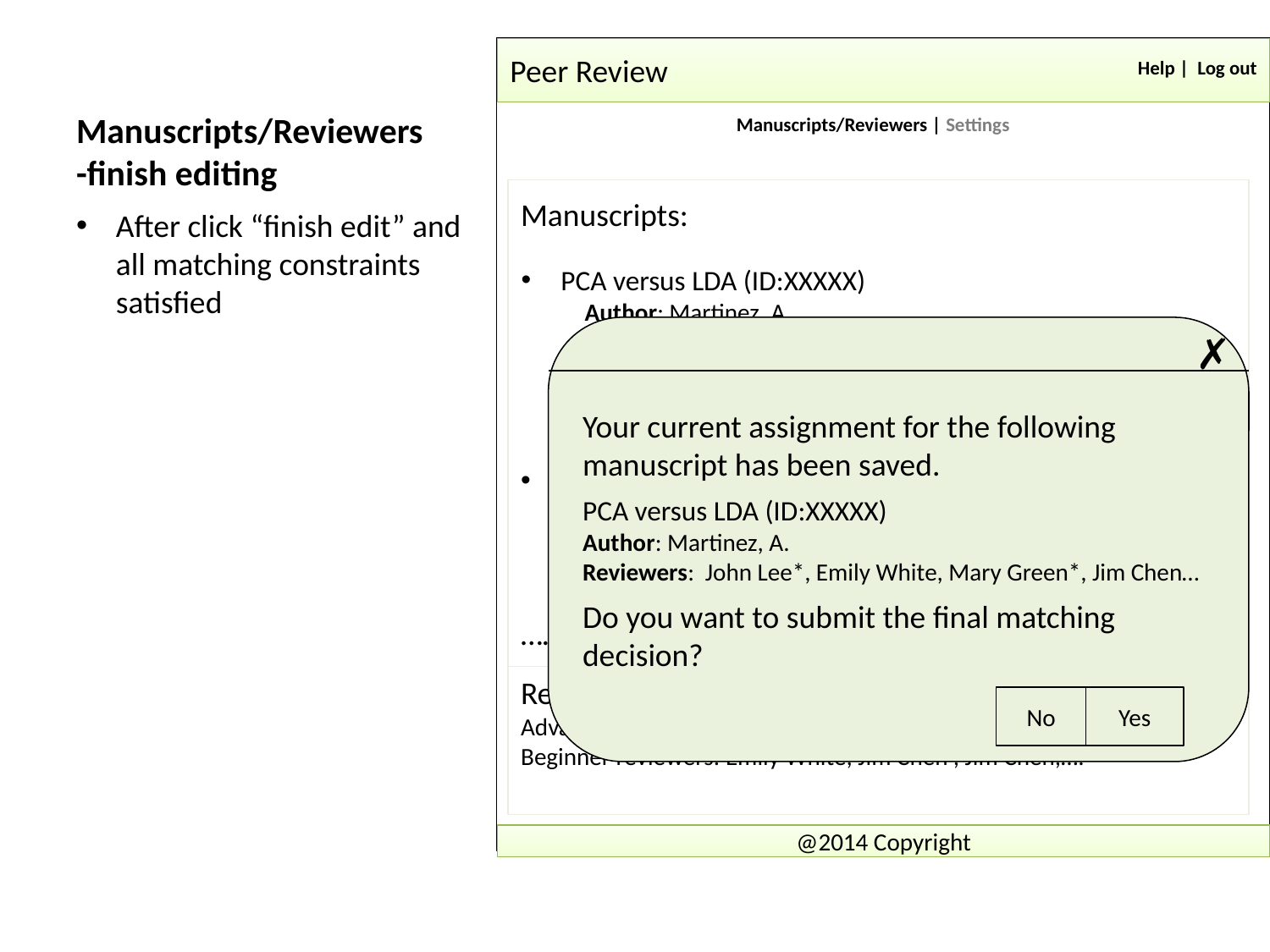

# Manuscripts/Reviewers -finish editing

Peer Review
Help |  Log out
Manuscripts/Reviewers | Settings
Manuscripts:

……..
After click “finish edit” and all matching constraints satisfied
PCA versus LDA (ID:XXXXX)
Author: Martinez, A.
Assigned reviewers:  ☑John Lee*, ☒Emily White,
Recommend reviewers: ☑ Mary Green*, ☑ Jim Chen…

Your current assignment for the following manuscript has been saved.
PCA versus LDA (ID:XXXXX)
Author: Martinez, A.
Reviewers:  John Lee*, Emily White, Mary Green*, Jim Chen…
Do you want to submit the final matching decision?
No
Yes
✗

finish  edit
add
Eigenfaces for Recognition (ID:XXXXX)
Author: Martinez, A.
Reviewers: John Lee*, Jim Lee, John Green,…

deadlines
meeting
feedback
Reviewers:
Advanced reviewers: John Lee *, Mary Green*,….
Beginner reviewers: Emily White, Jim Chen , Jim Chen,….

@2014 Copyright